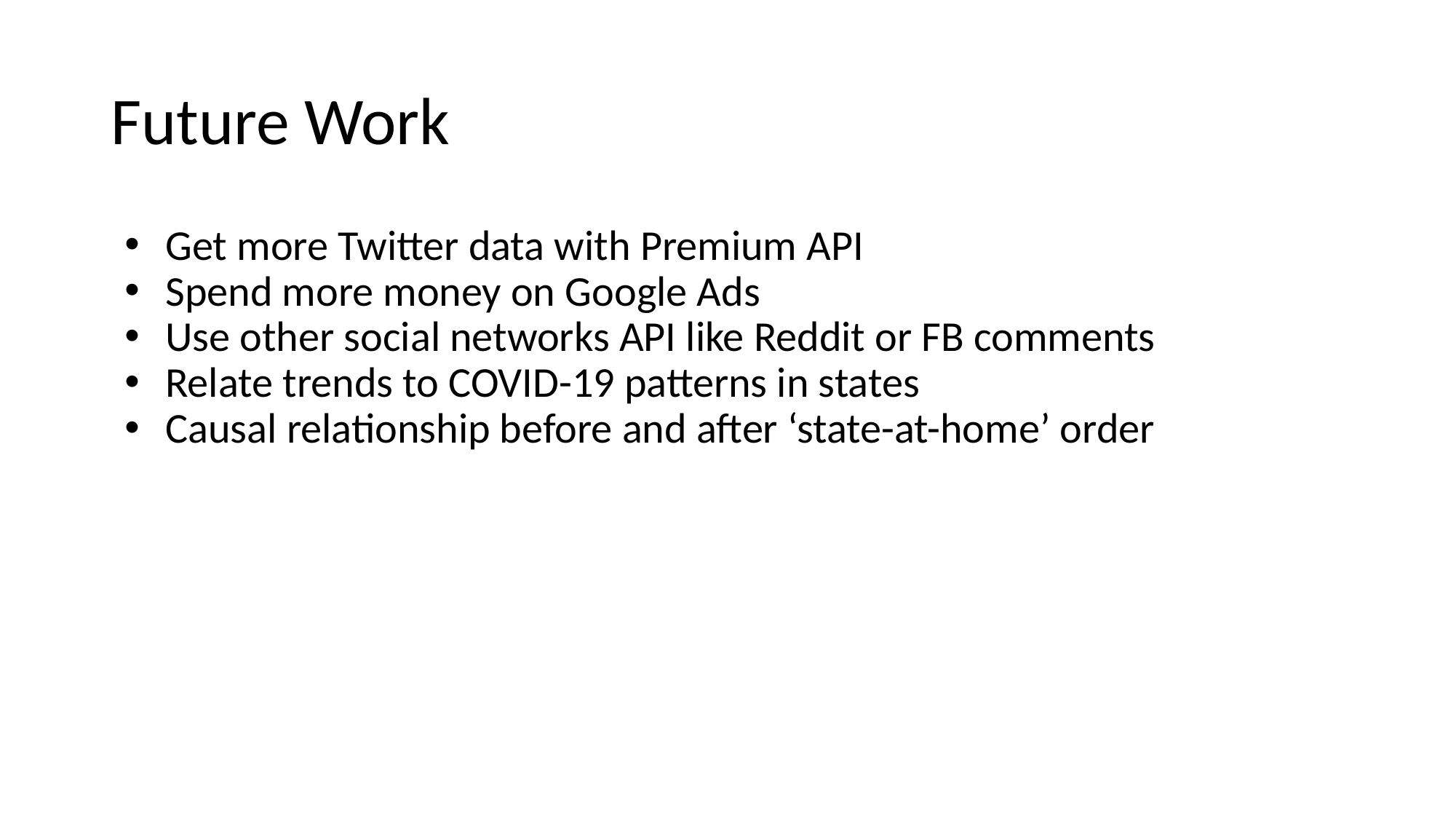

# Future Work
Get more Twitter data with Premium API
Spend more money on Google Ads
Use other social networks API like Reddit or FB comments
Relate trends to COVID-19 patterns in states
Causal relationship before and after ‘state-at-home’ order